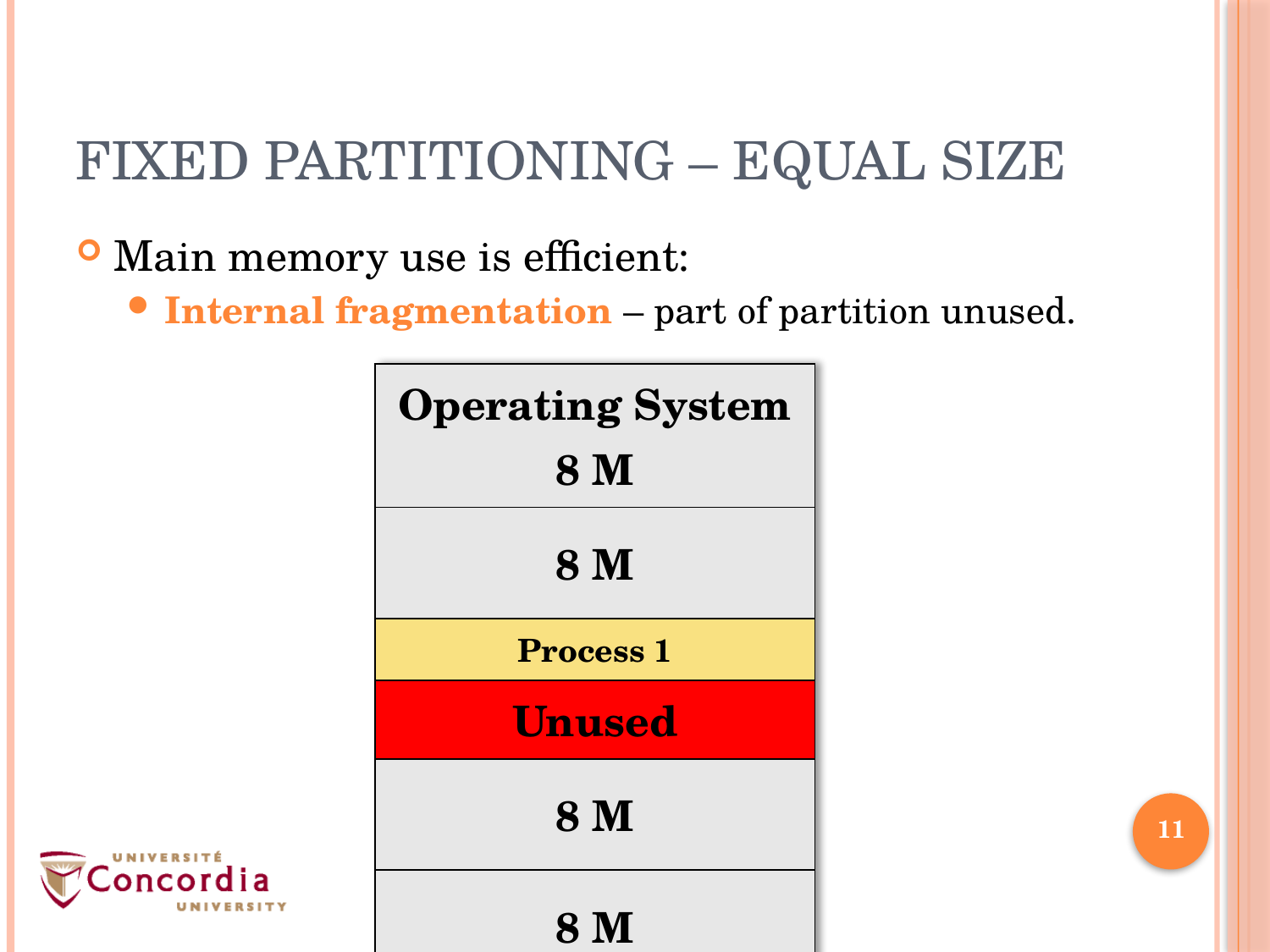

# Fixed Partitioning – Equal size
Main memory use is efficient:
Internal fragmentation – part of partition unused.
| Operating System 8 M |
| --- |
| 8 M |
| Process 1 |
| Unused |
| 8 M |
| 8 M |
11